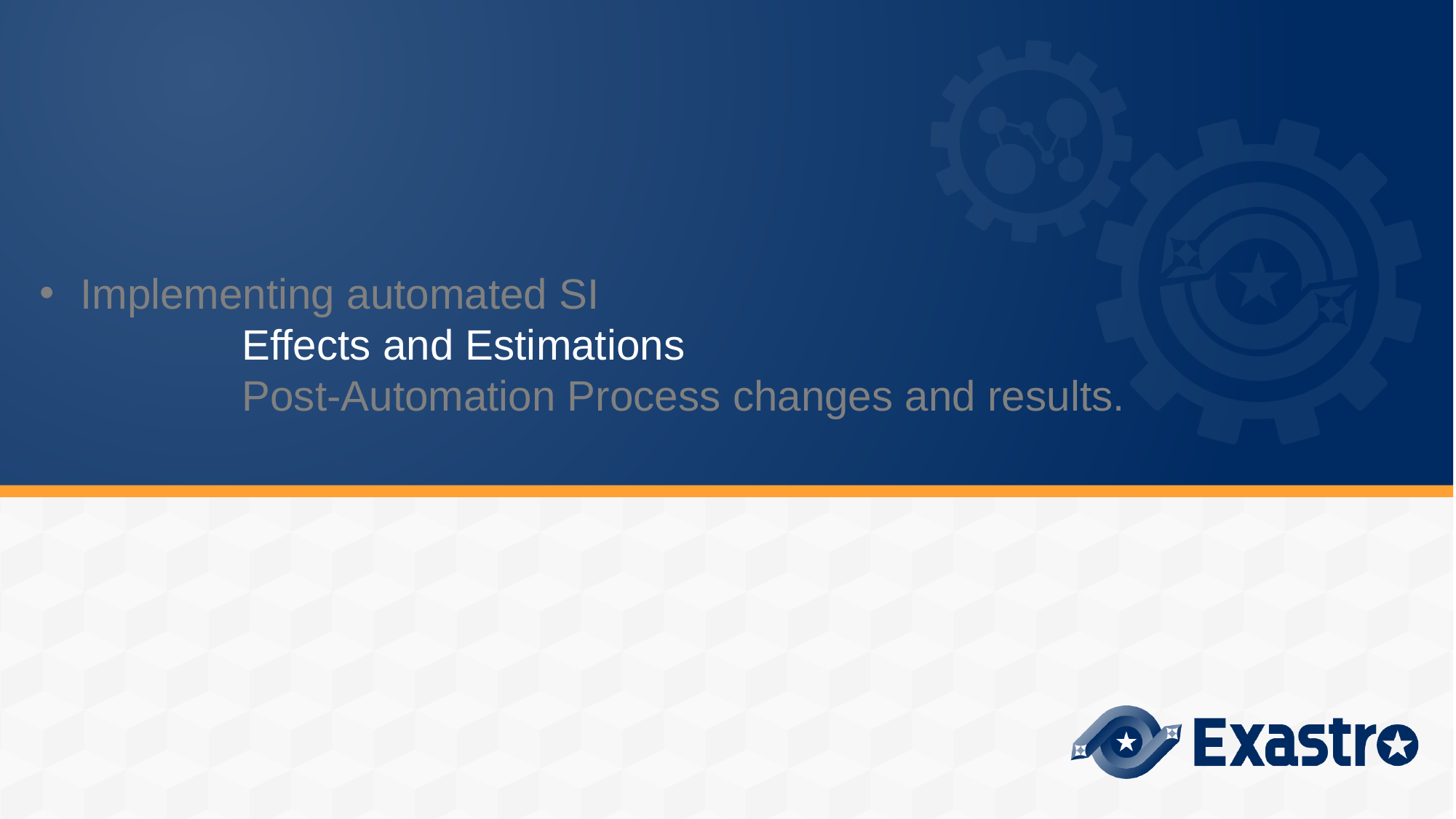

# Implementing automated SI 　Effects and Estimations 　Post-Automation Process changes and results.